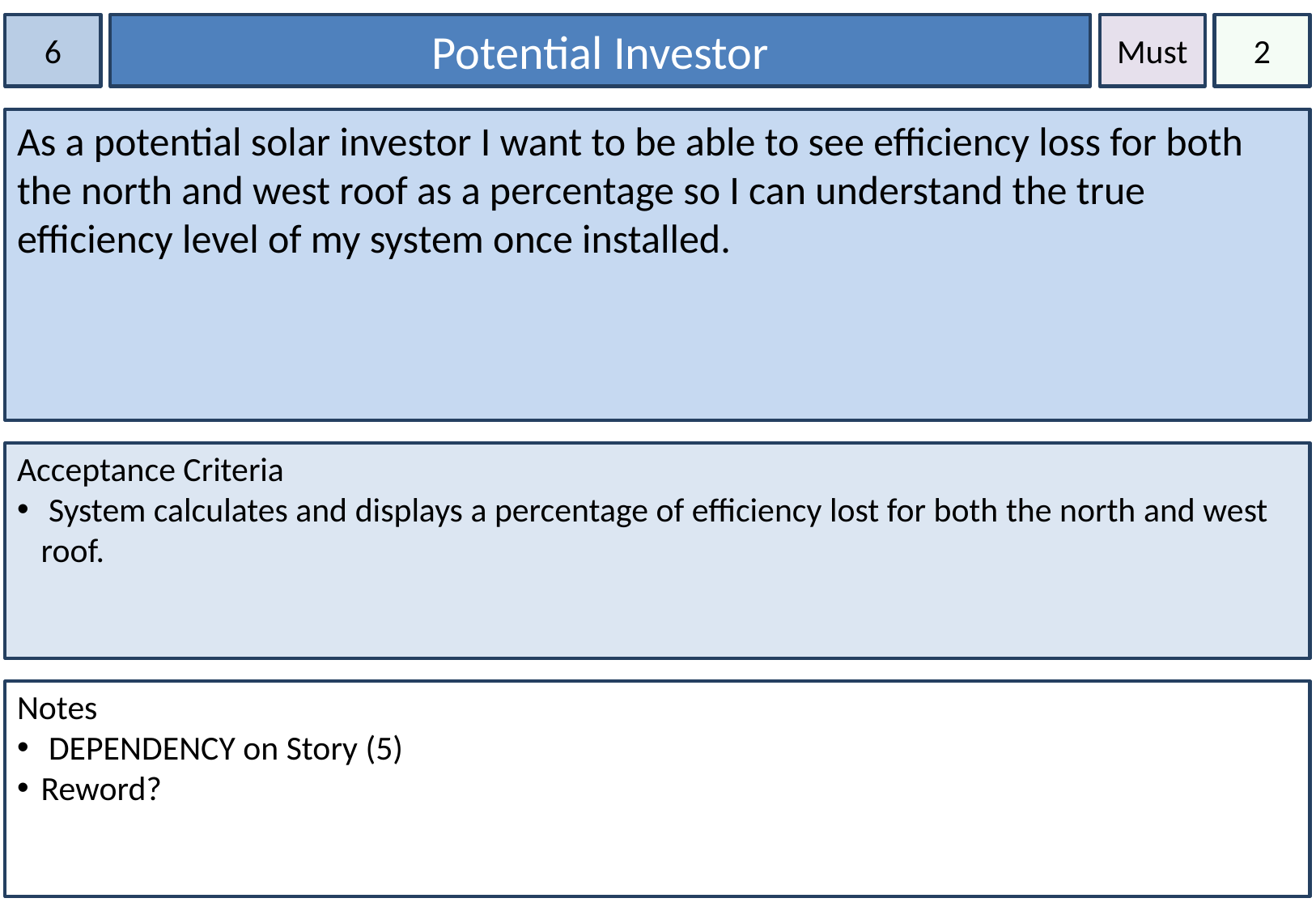

6
Potential Investor
Must
2
As a potential solar investor I want to be able to see efficiency loss for both the north and west roof as a percentage so I can understand the true efficiency level of my system once installed.
Acceptance Criteria
 System calculates and displays a percentage of efficiency lost for both the north and west roof.
Notes
 DEPENDENCY on Story (5)
Reword?